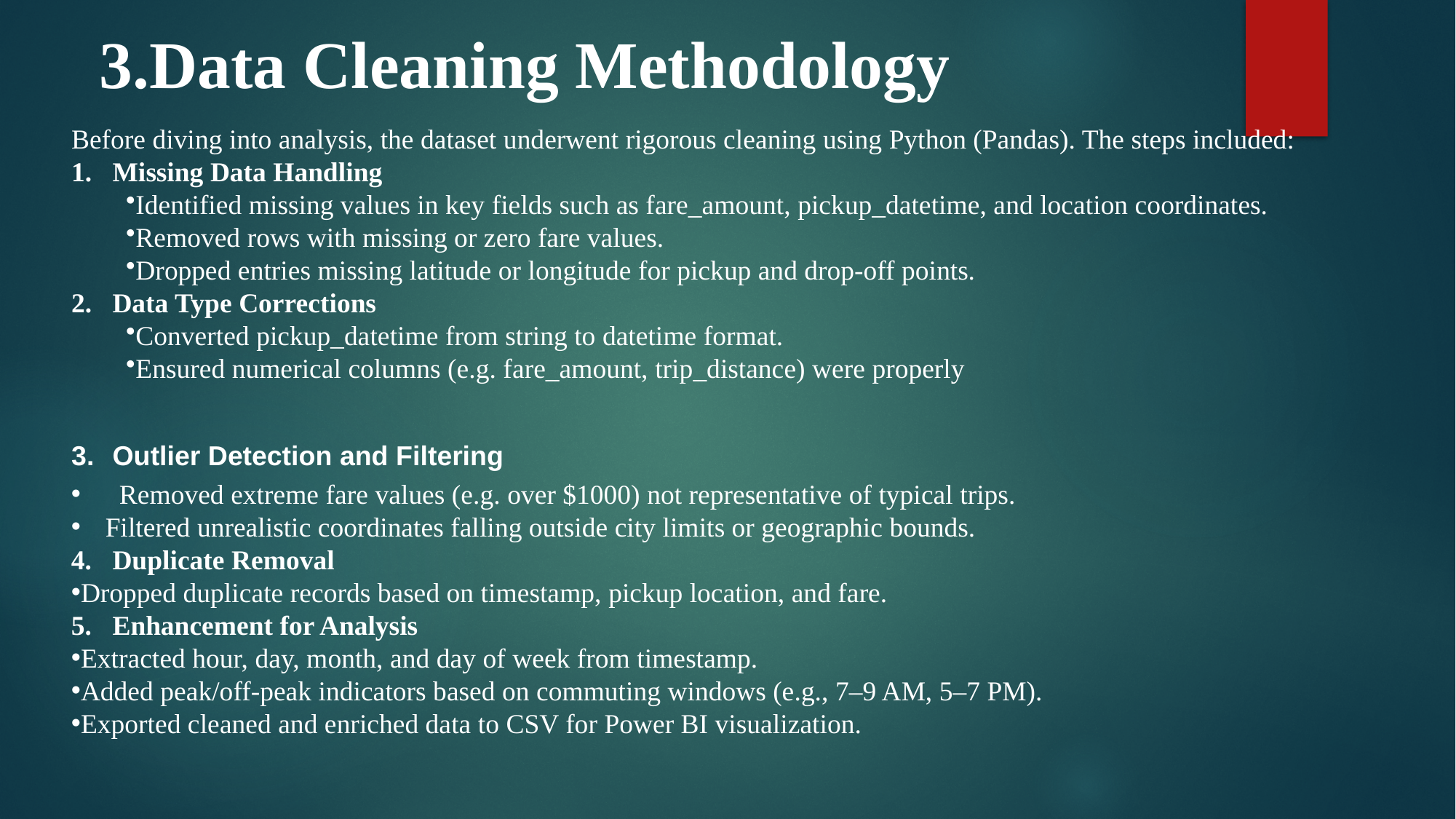

# 3.Data Cleaning Methodology
Before diving into analysis, the dataset underwent rigorous cleaning using Python (Pandas). The steps included:
Missing Data Handling
Identified missing values in key fields such as fare_amount, pickup_datetime, and location coordinates.
Removed rows with missing or zero fare values.
Dropped entries missing latitude or longitude for pickup and drop-off points.
Data Type Corrections
Converted pickup_datetime from string to datetime format.
Ensured numerical columns (e.g. fare_amount, trip_distance) were properly

Outlier Detection and Filtering

  Removed extreme fare values (e.g. over $1000) not representative of typical trips.
Filtered unrealistic coordinates falling outside city limits or geographic bounds.
4.   Duplicate Removal
Dropped duplicate records based on timestamp, pickup location, and fare.
5.   Enhancement for Analysis
Extracted hour, day, month, and day of week from timestamp.
Added peak/off-peak indicators based on commuting windows (e.g., 7–9 AM, 5–7 PM).
Exported cleaned and enriched data to CSV for Power BI visualization.